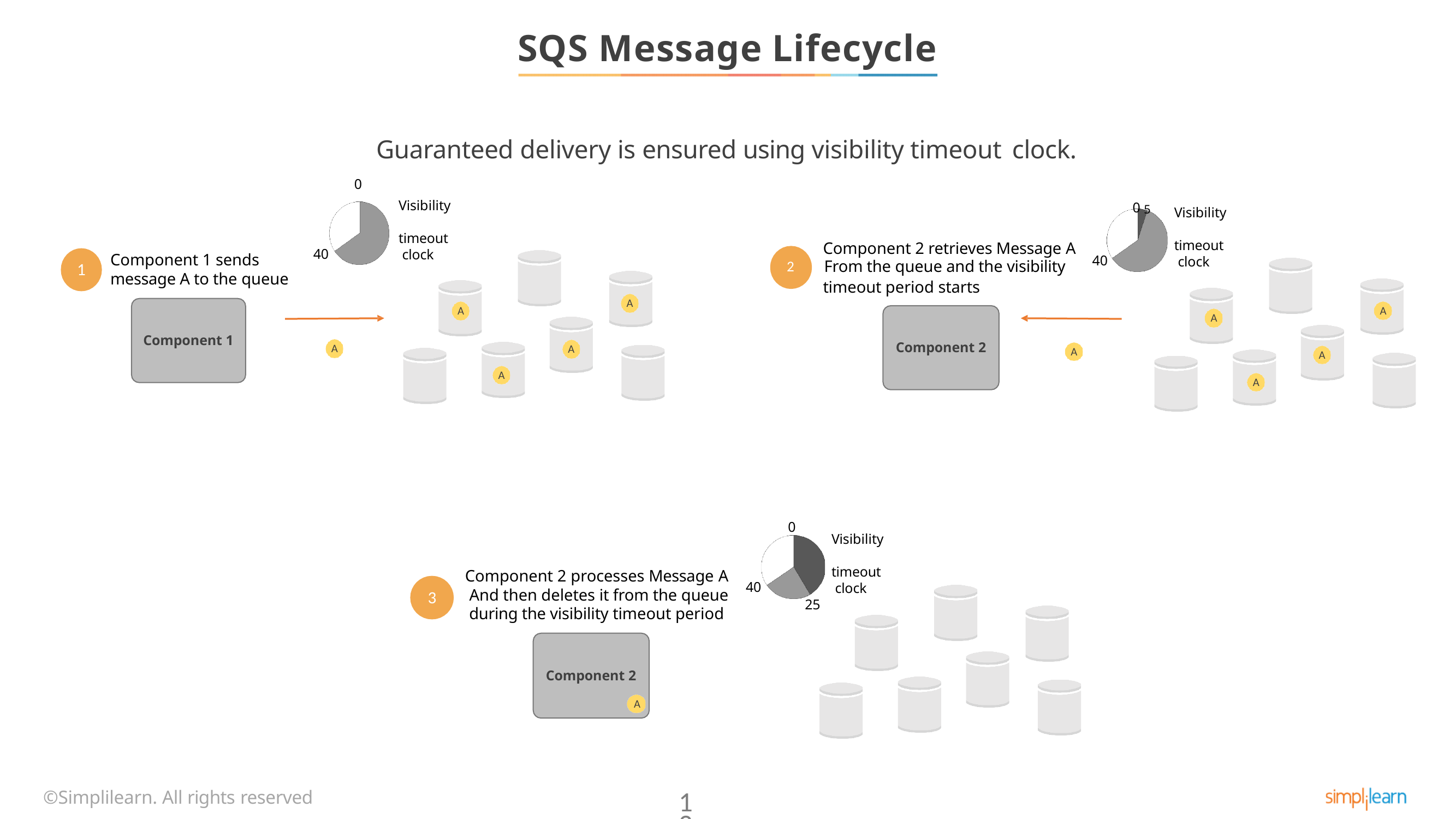

# SQS Message Lifecycle

Guaranteed delivery is ensured using visibility timeout clock.
0
0 5
Visibility  timeout  clock

Visibility  timeout  clock

Component 2 retrieves Message A
2	From the queue and the visibility
timeout period starts
40

Component 1 sends
message A to the queue

40
1

A

A
A

A

Component 1
Component 2

A
A

A

A

A
A
0
Visibility  timeout  clock

Component 2 processes Message A  And then deletes it from the queue  during the visibility timeout period

40

3
25

Component 2
A

©Simplilearn. All rights reserved
12